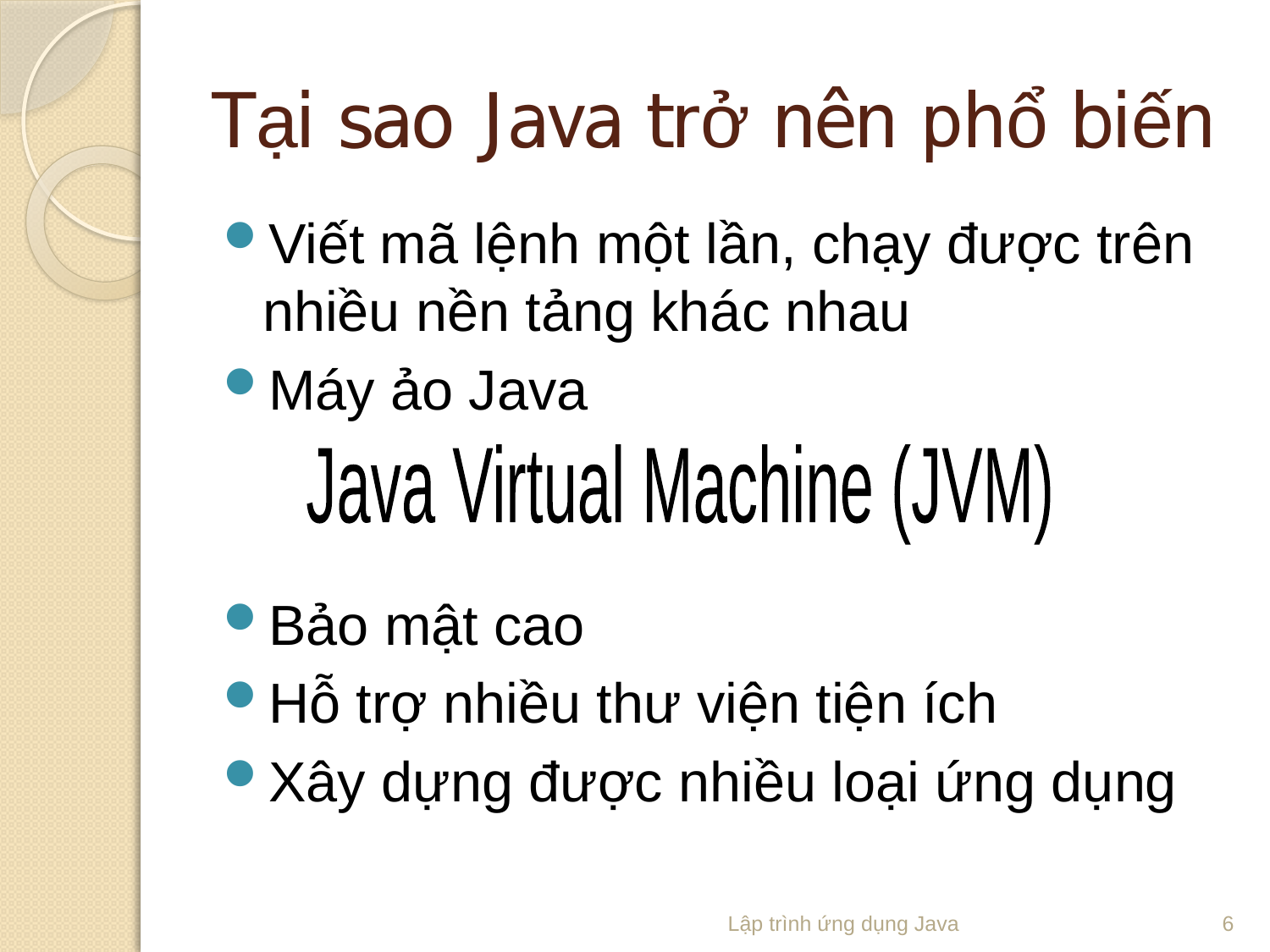

# Tại sao Java trở nên phổ biến
Viết mã lệnh một lần, chạy được trên nhiều nền tảng khác nhau
Máy ảo Java

Bảo mật cao
Hỗ trợ nhiều thư viện tiện ích
Xây dựng được nhiều loại ứng dụng
Java Virtual Machine (JVM)
Lập trình ứng dụng Java
6